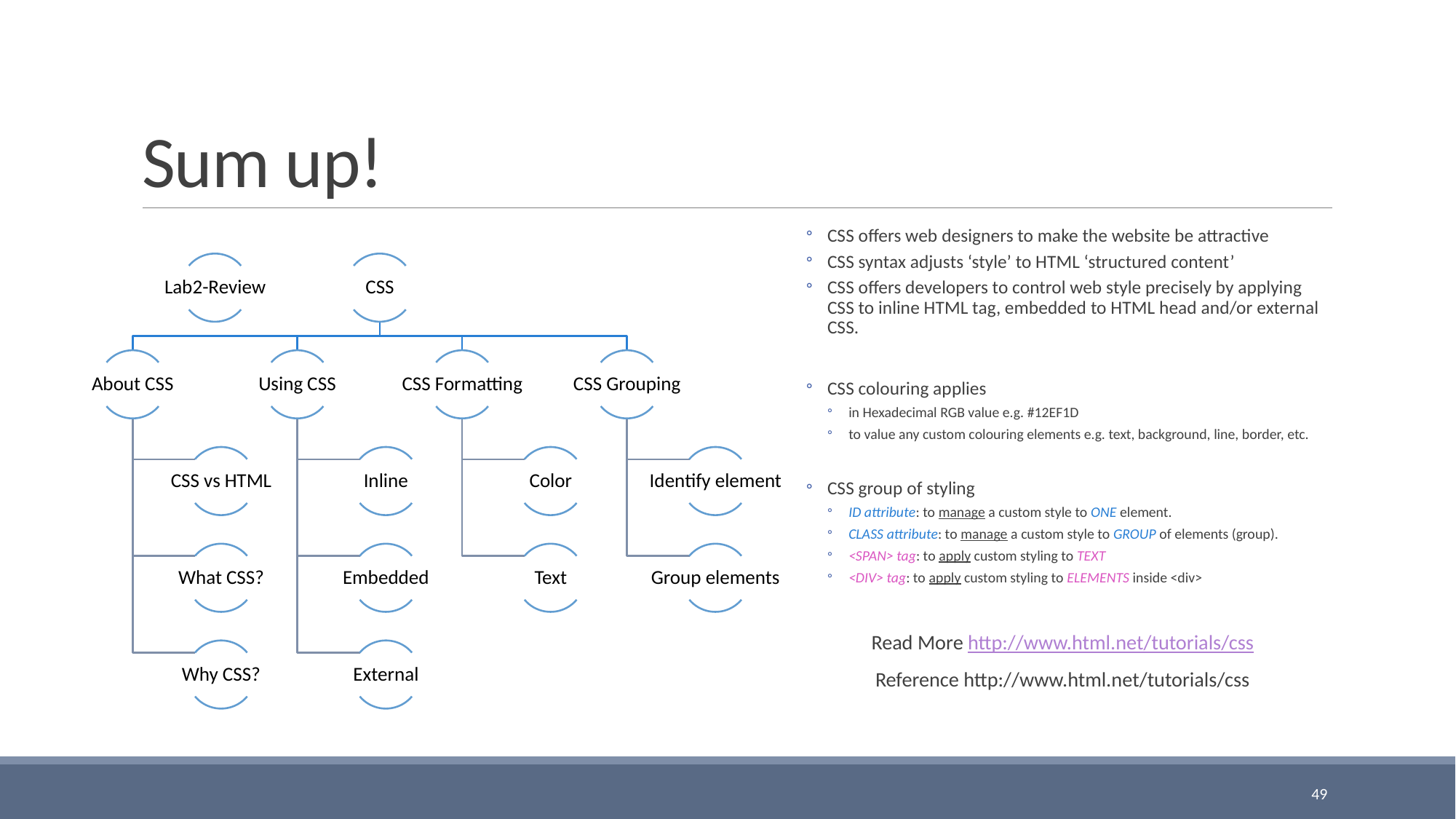

# Sum up!
CSS offers web designers to make the website be attractive
CSS syntax adjusts ‘style’ to HTML ‘structured content’
CSS offers developers to control web style precisely by applying CSS to inline HTML tag, embedded to HTML head and/or external CSS.

CSS colouring applies
in Hexadecimal RGB value e.g. #12EF1D
to value any custom colouring elements e.g. text, background, line, border, etc.

CSS group of styling
ID attribute: to manage a custom style to ONE element.
CLASS attribute: to manage a custom style to GROUP of elements (group).
<SPAN> tag: to apply custom styling to TEXT
<DIV> tag: to apply custom styling to ELEMENTS inside <div>

Read More http://www.html.net/tutorials/css
Reference http://www.html.net/tutorials/css

Lab2-Review
CSS
About CSS
CSS vs HTML
What CSS?
Why CSS?
Using CSS
Inline
Embedded
External
CSS Formatting
Color
Text
CSS Grouping
Identify element
Group elements
49